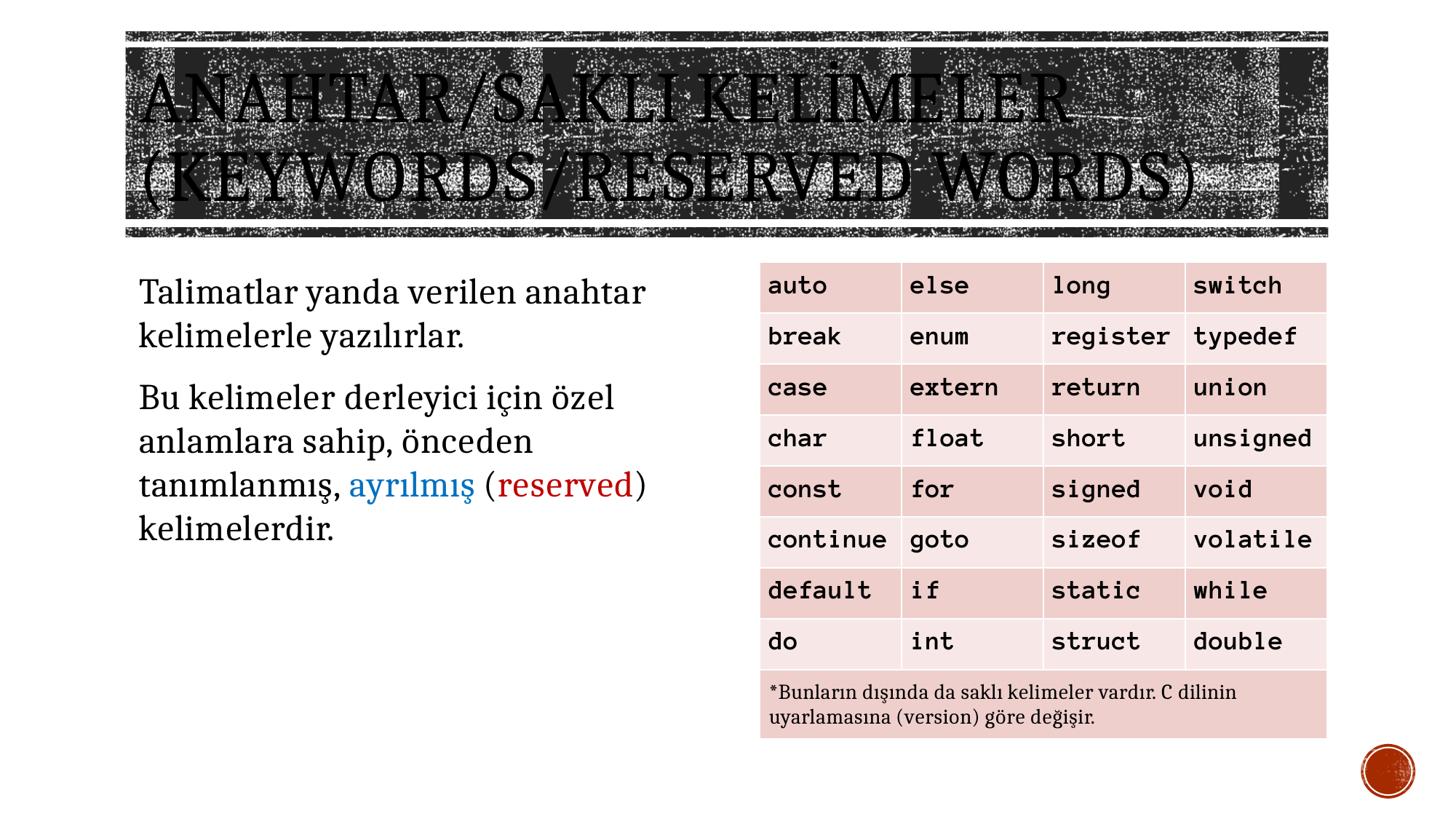

# ANAHTAR/SAKLI KELİMELER (KEYWORDS/RESERVED WORDS)
| auto | else | long | switch |
| --- | --- | --- | --- |
| break | enum | register | typedef |
| case | extern | return | union |
| char | float | short | unsigned |
| const | for | signed | void |
| continue | goto | sizeof | volatile |
| default | if | static | while |
| do | int | struct | double |
| \*Bunların dışında da saklı kelimeler vardır. C dilinin uyarlamasına (version) göre değişir. |  |  |  |
Talimatlar yanda verilen anahtar kelimelerle yazılırlar.
Bu kelimeler derleyici için özel anlamlara sahip, önceden tanımlanmış, ayrılmış (reserved) kelimelerdir.